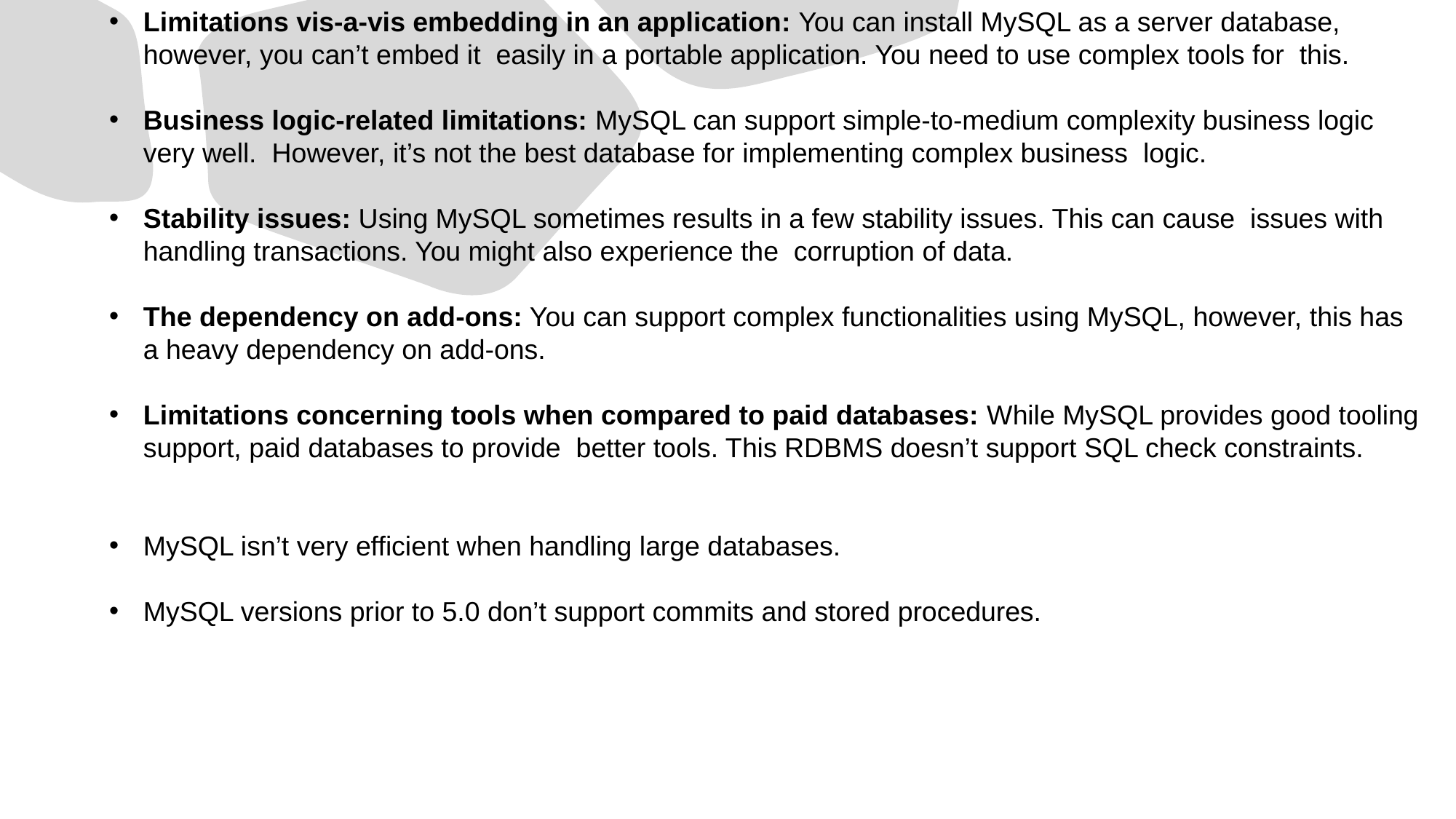

Limitations vis-a-vis embedding in an application: You can install MySQL as a server database, however, you can’t embed it  easily in a portable application. You need to use complex tools for  this.

Business logic-related limitations: MySQL can support simple-to-medium complexity business logic very well.  However, it’s not the best database for implementing complex business  logic.

Stability issues: Using MySQL sometimes results in a few stability issues. This can cause  issues with handling transactions. You might also experience the  corruption of data.

The dependency on add-ons: You can support complex functionalities using MySQL, however, this has a heavy dependency on add-ons.

Limitations concerning tools when compared to paid databases: While MySQL provides good tooling support, paid databases to provide  better tools. This RDBMS doesn’t support SQL check constraints.

MySQL isn’t very efficient when handling large databases.

MySQL versions prior to 5.0 don’t support commits and stored procedures.